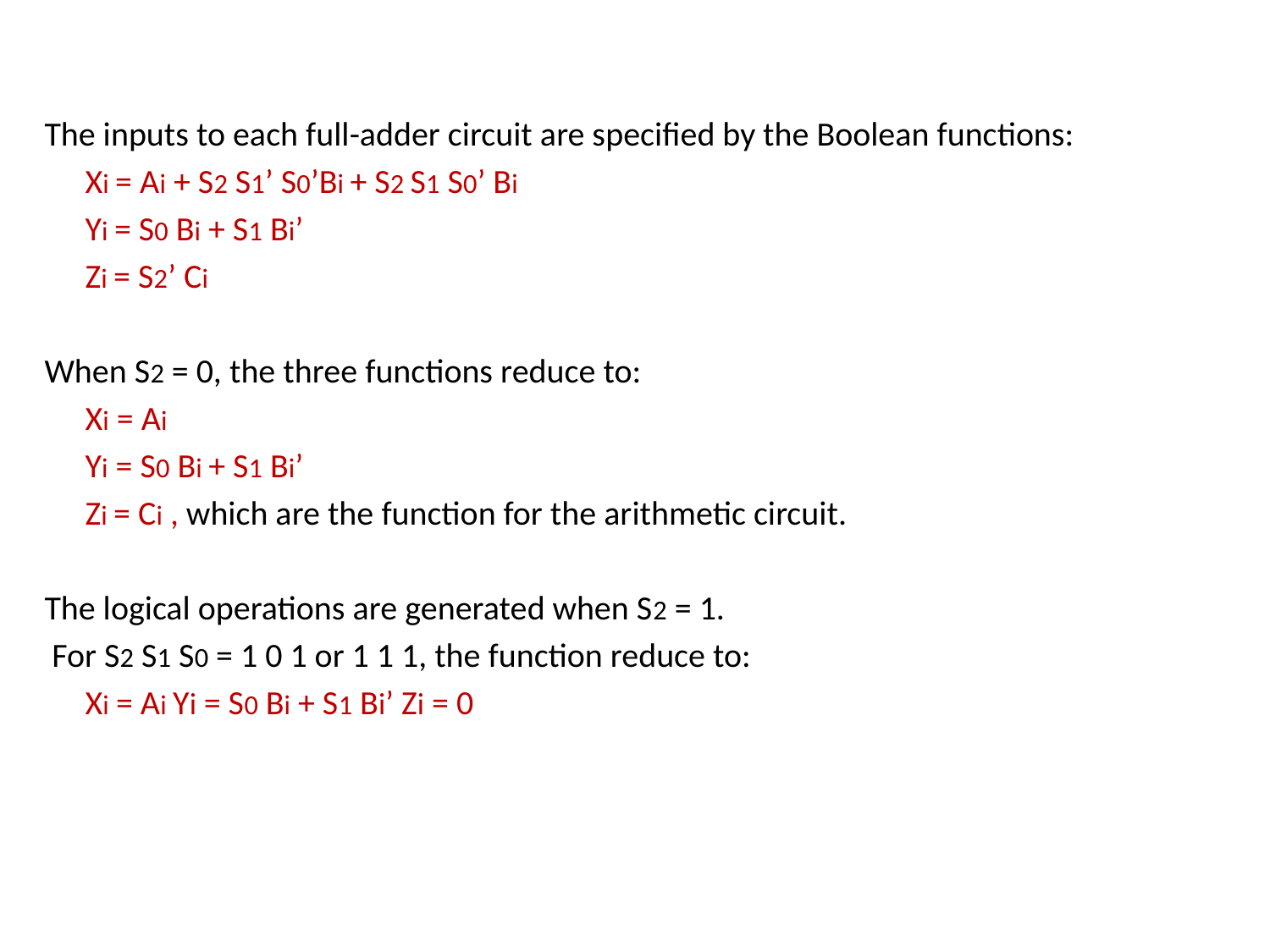

The inputs to each full-adder circuit are specified by the Boolean functions:
			Xi = Ai + S2 S1’ S0’Bi + S2 S1 S0’ Bi
			Yi = S0 Bi + S1 Bi’
			Zi = S2’ Ci

When S2 = 0, the three functions reduce to:
			Xi = Ai
			Yi = S0 Bi + S1 Bi’
			Zi = Ci , which are the function for the arithmetic circuit.

The logical operations are generated when S2 = 1.
 For S2 S1 S0 = 1 0 1 or 1 1 1, the function reduce to:
			Xi = Ai Yi = S0 Bi + S1 Bi’ Zi = 0